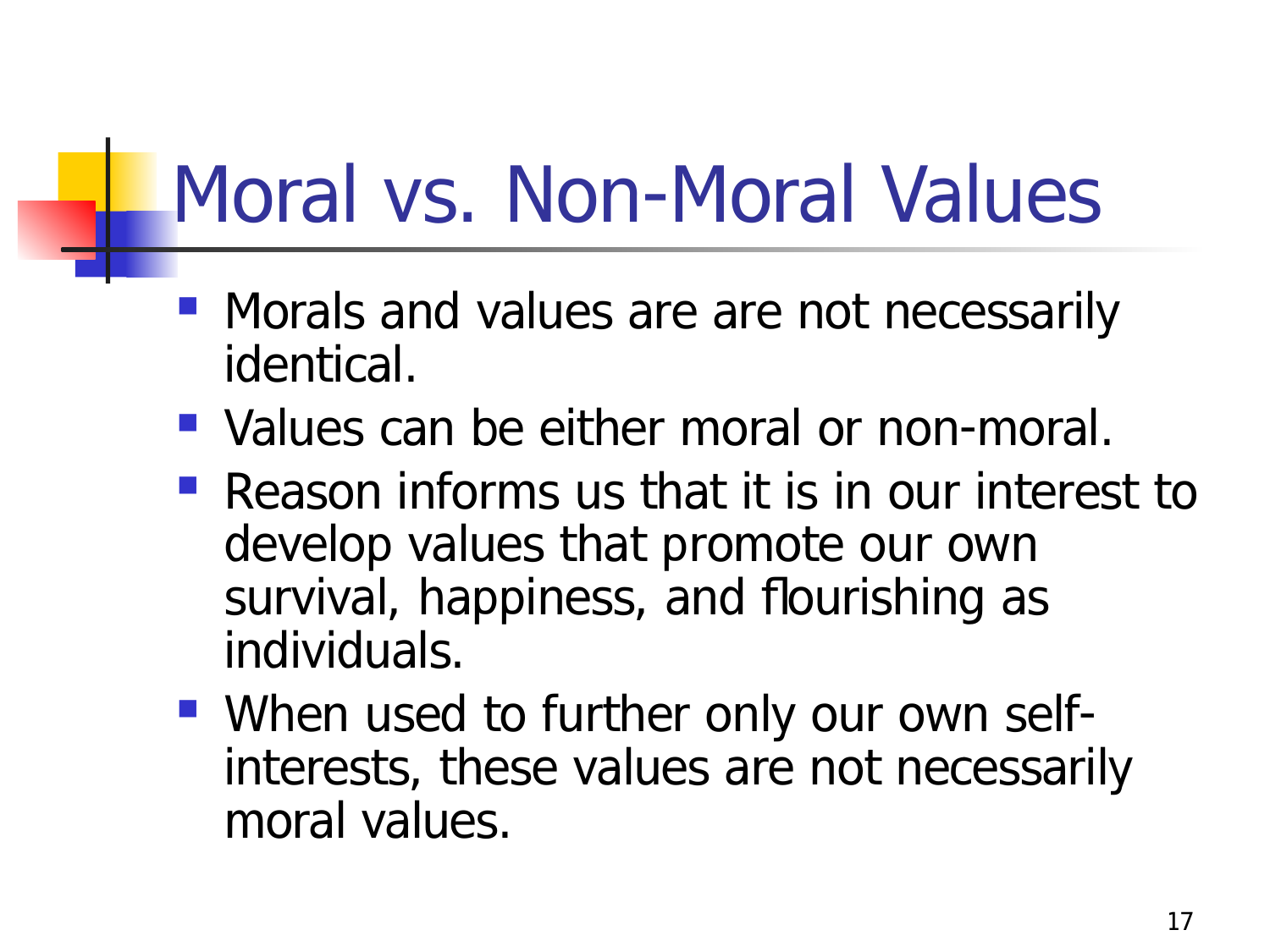

# Moral vs. Non-Moral Values
Morals and values are are not necessarily identical.
Values can be either moral or non-moral.
Reason informs us that it is in our interest to develop values that promote our own survival, happiness, and flourishing as individuals.
When used to further only our own self-interests, these values are not necessarily moral values.
17